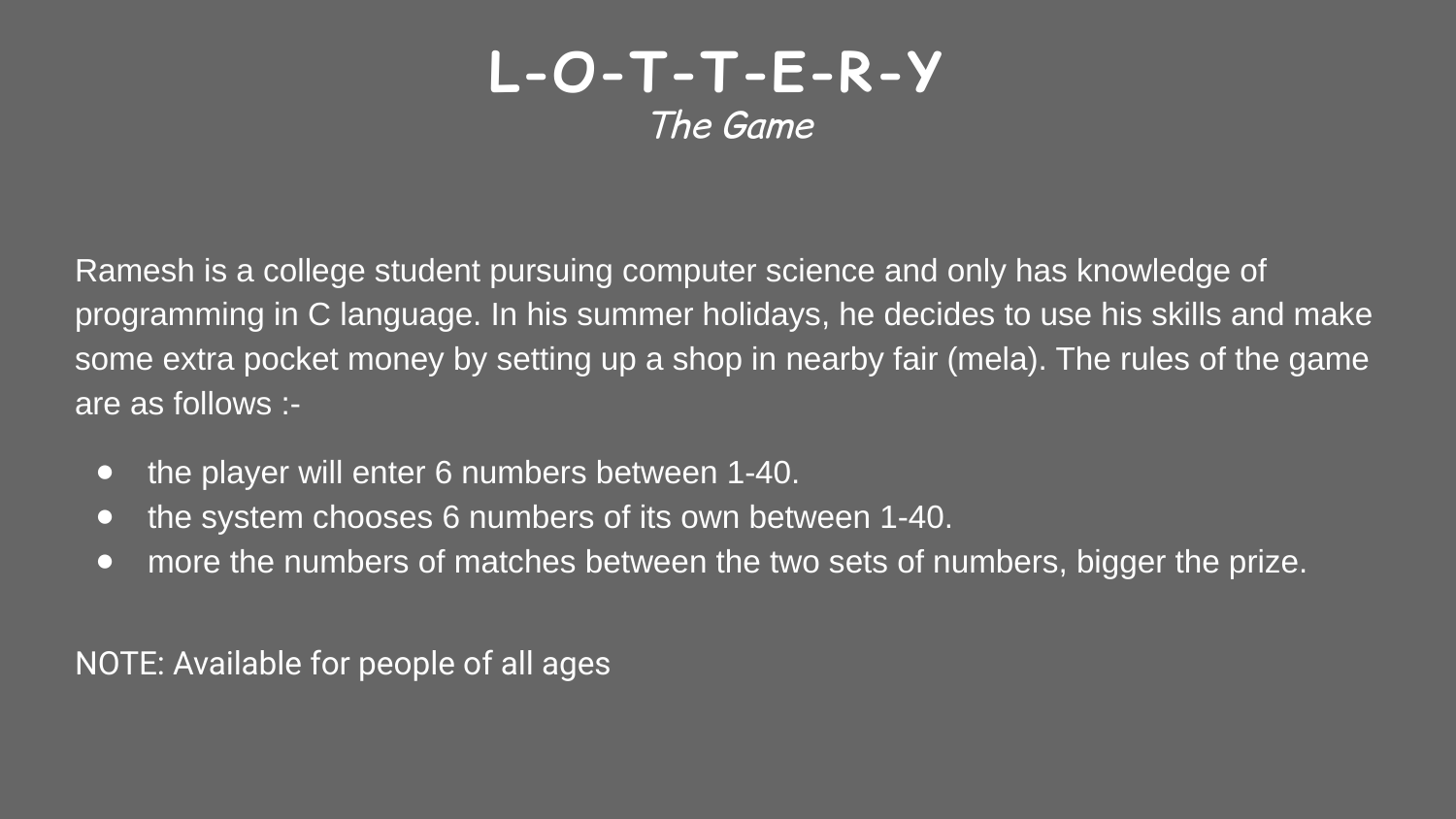

L-O-T-T-E-R-Y
The Game

Ramesh is a college student pursuing computer science and only has knowledge of programming in C language. In his summer holidays, he decides to use his skills and make some extra pocket money by setting up a shop in nearby fair (mela). The rules of the game are as follows :-
the player will enter 6 numbers between 1-40.
the system chooses 6 numbers of its own between 1-40.
more the numbers of matches between the two sets of numbers, bigger the prize.

NOTE: Available for people of all ages